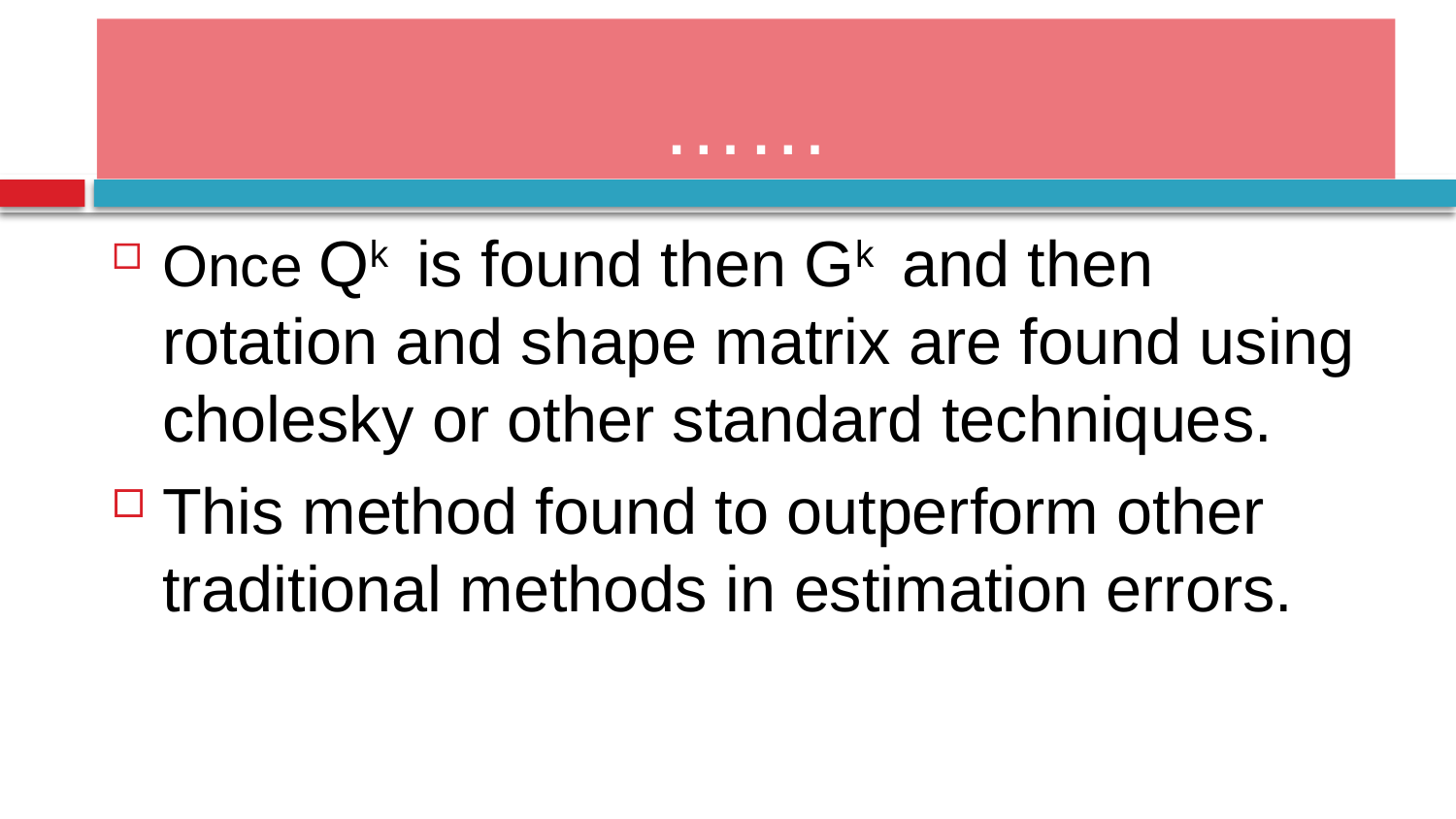

# ……
Once Qk  is found then Gk  and then rotation and shape matrix are found using cholesky or other standard techniques.
This method found to outperform other traditional methods in estimation errors.